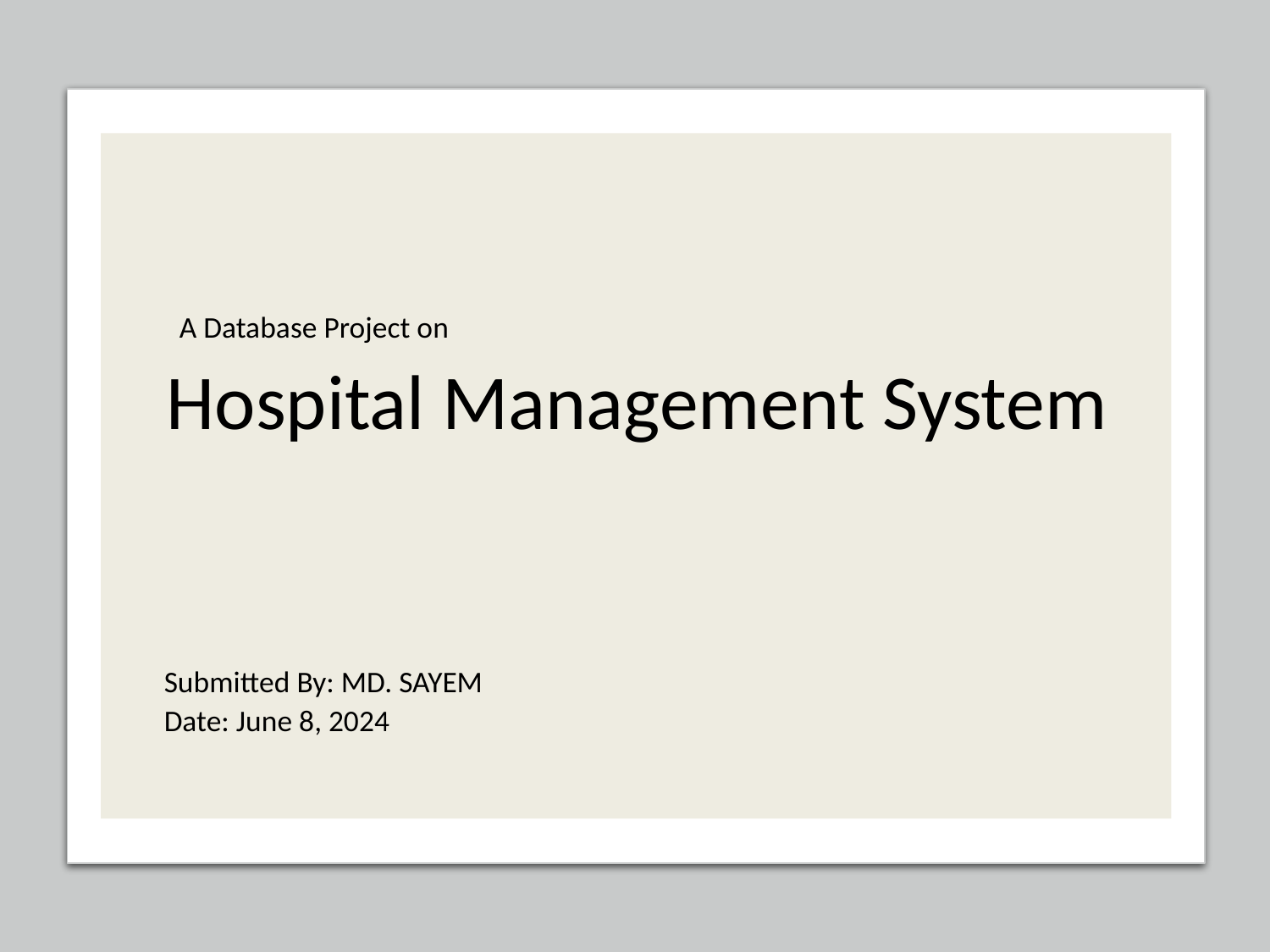

A Database Project on

# Hospital Management System
Submitted By: MD. SAYEM
Date: June 8, 2024